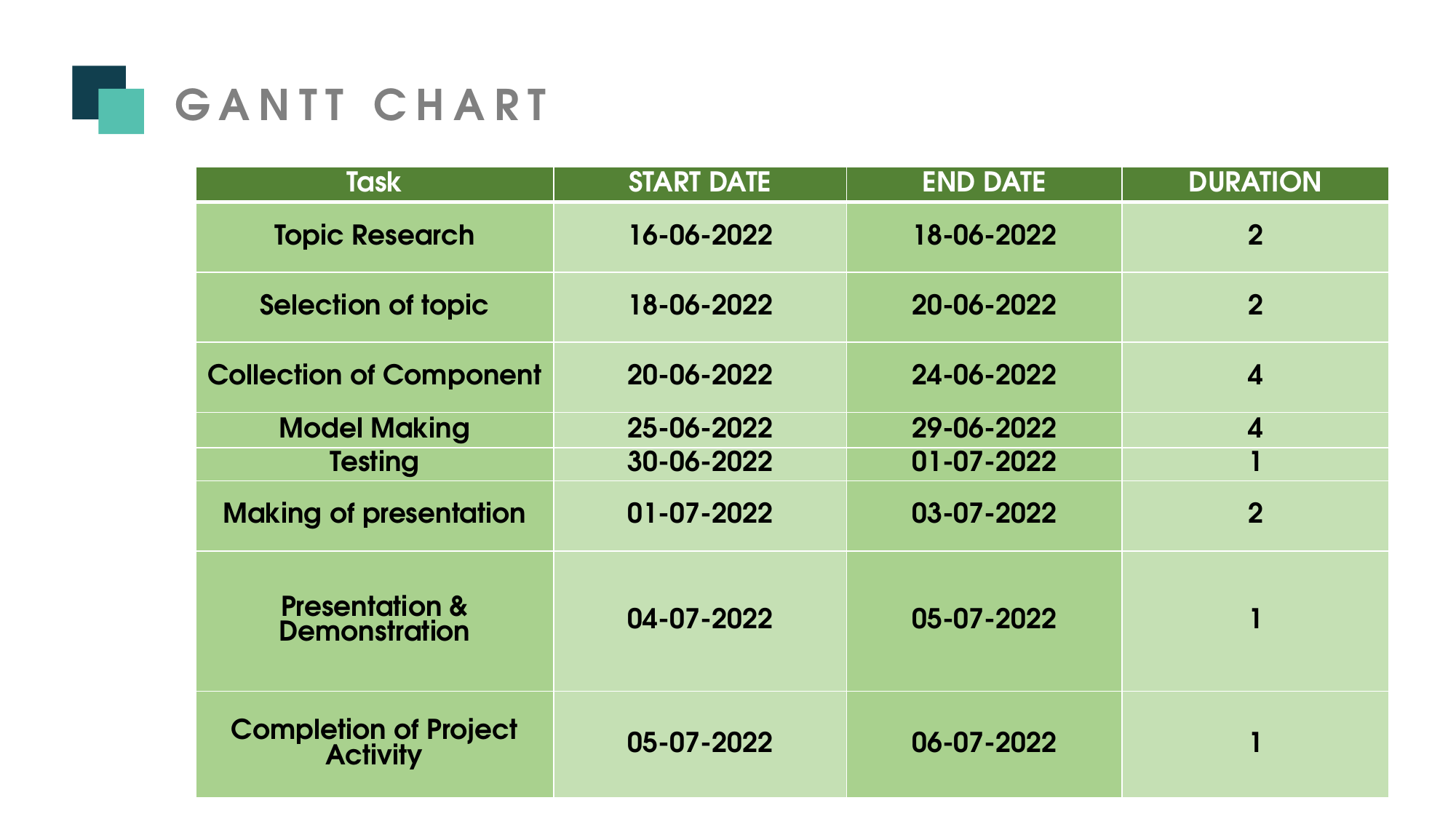

GANTT CHART

| Task | START DATE | END DATE | DURATION |
| --- | --- | --- | --- |
| Topic Research | 16-06-2022 | 18-06-2022 | 2 |
| Selection of topic | 18-06-2022 | 20-06-2022 | 2 |
| Collection of Component | 20-06-2022 | 24-06-2022 | 4 |
| Model Making | 25-06-2022 | 29-06-2022 | 4 |
| Testing | 30-06-2022 | 01-07-2022 | 1 |
| Making of presentation | 01-07-2022 | 03-07-2022 | 2 |
| Presentation & Demonstration | 04-07-2022 | 05-07-2022 | 1 |
| Completion of Project Activity | 05-07-2022 | 06-07-2022 | 1 |